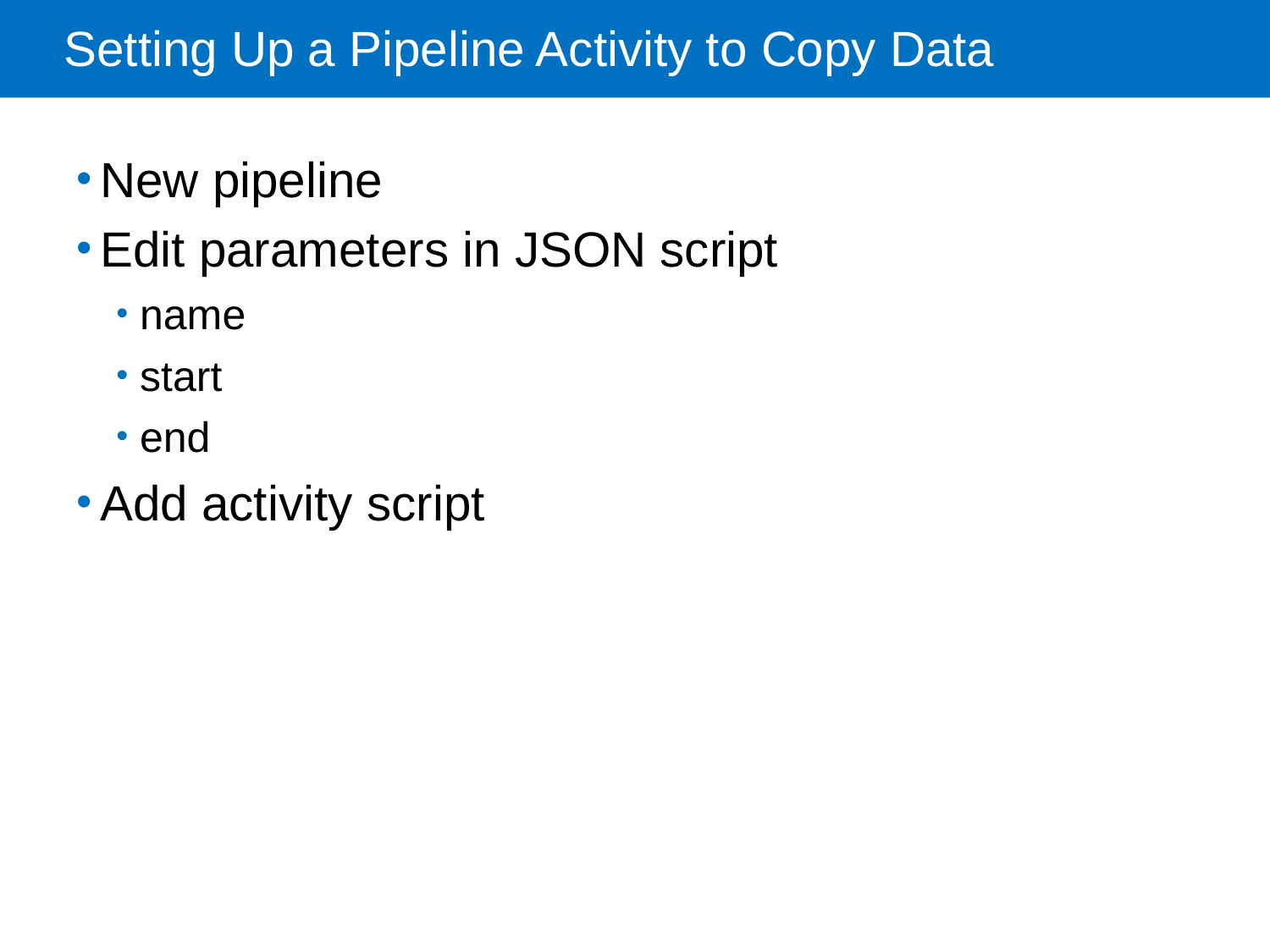

# Setting Up a Pipeline Activity to Copy Data
New pipeline
Edit parameters in JSON script
name
start
end
Add activity script